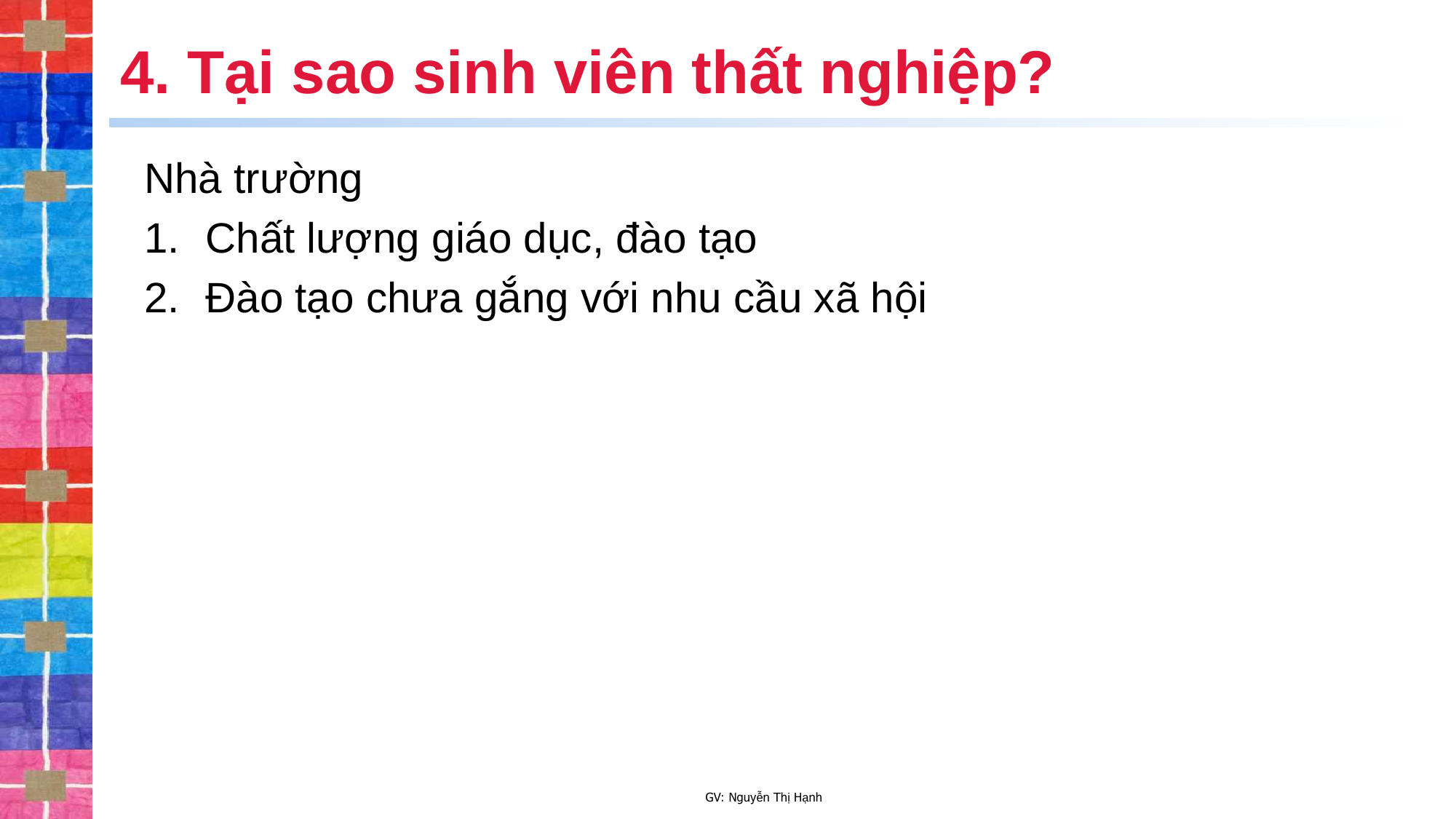

# 4. Tại sao sinh viên thất nghiệp?
Nhà trường
Chất lượng giáo dục, đào tạo
Đào tạo chưa gắng với nhu cầu xã hội

GV: Nguyễn Thị Hạnh